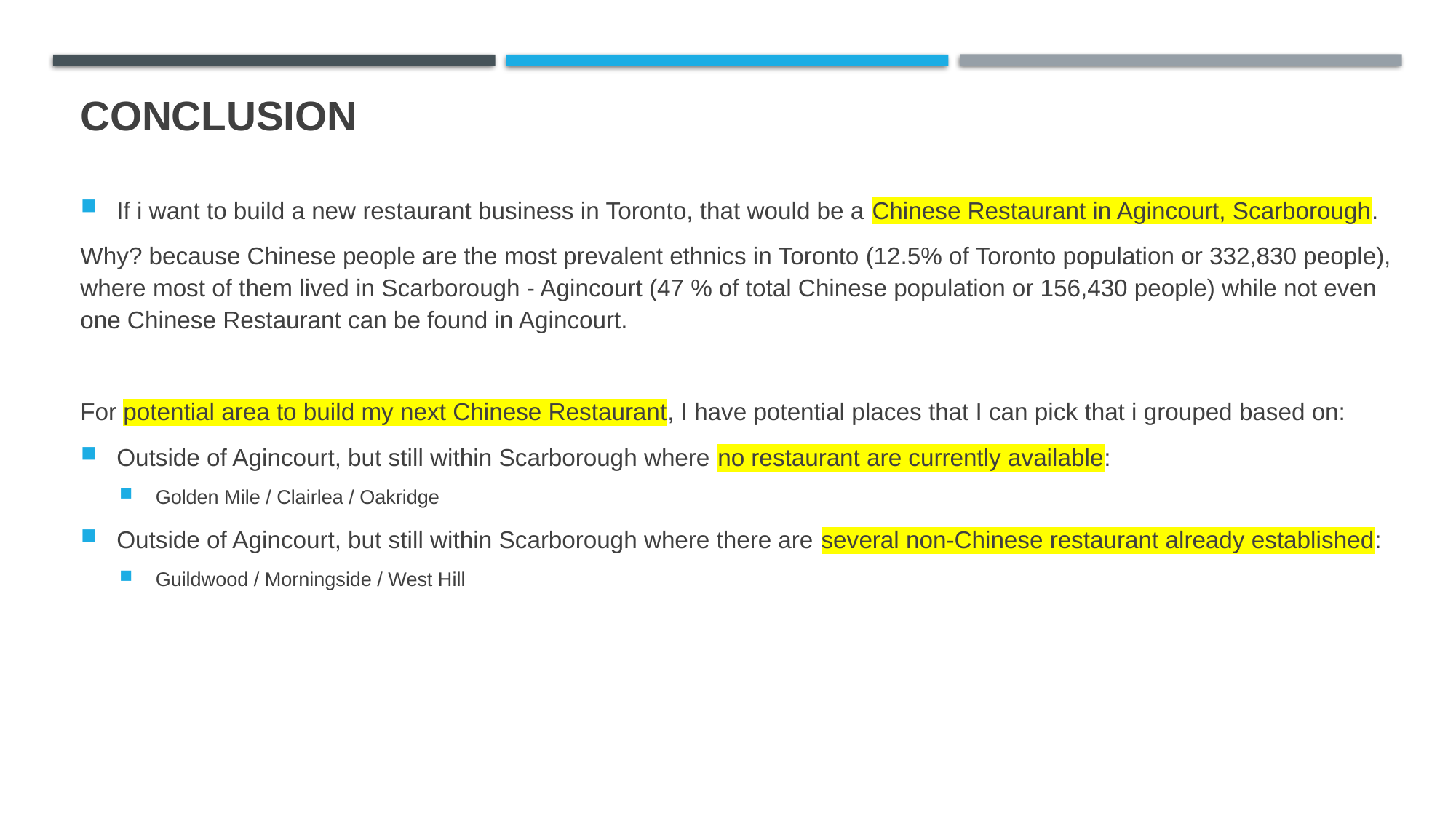

# conclusion
If i want to build a new restaurant business in Toronto, that would be a Chinese Restaurant in Agincourt, Scarborough.
Why? because Chinese people are the most prevalent ethnics in Toronto (12.5% of Toronto population or 332,830 people), where most of them lived in Scarborough - Agincourt (47 % of total Chinese population or 156,430 people) while not even one Chinese Restaurant can be found in Agincourt.

For potential area to build my next Chinese Restaurant, I have potential places that I can pick that i grouped based on:
Outside of Agincourt, but still within Scarborough where no restaurant are currently available:
Golden Mile / Clairlea / Oakridge
Outside of Agincourt, but still within Scarborough where there are several non-Chinese restaurant already established:
Guildwood / Morningside / West Hill